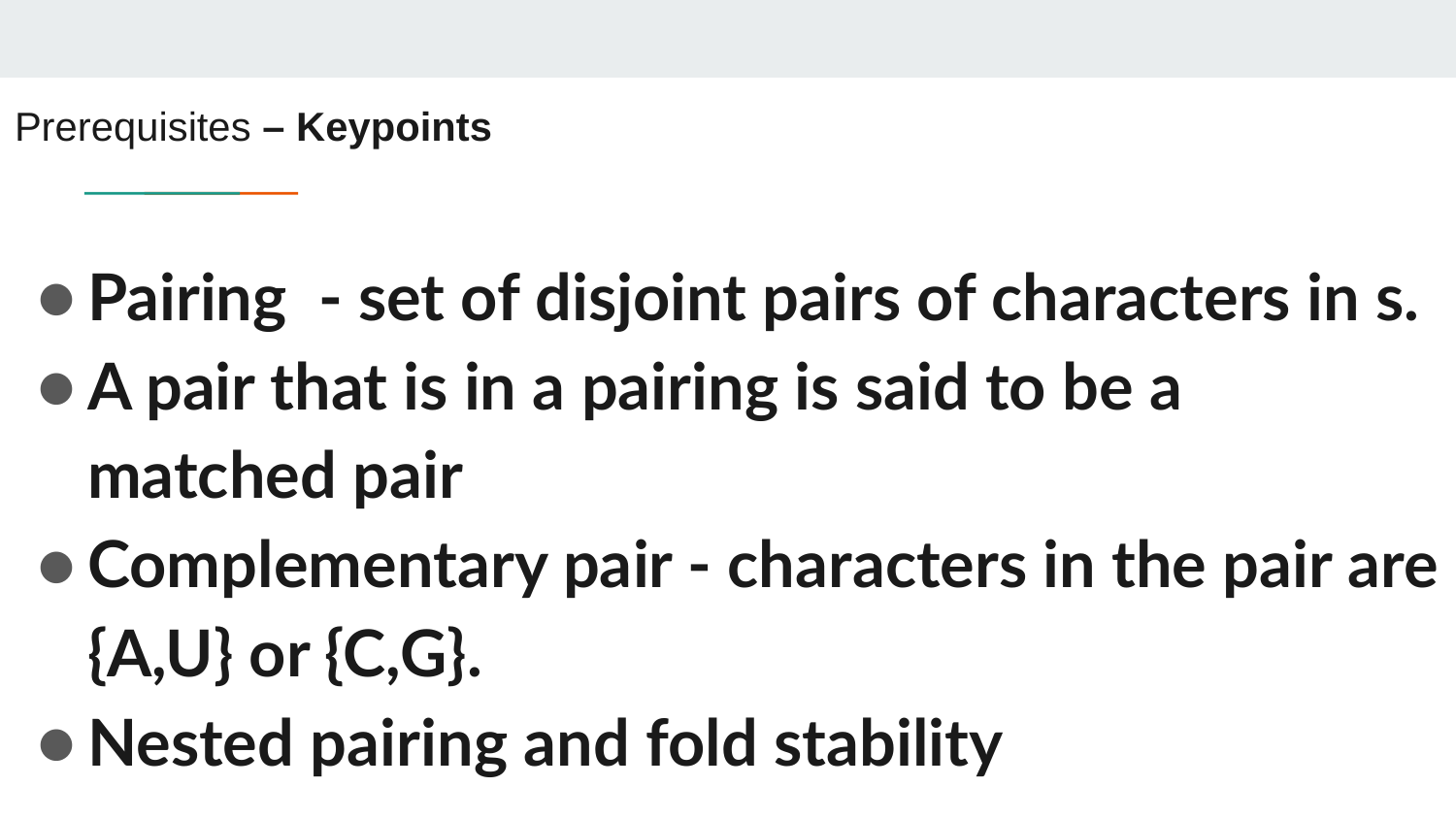

# Prerequisites – Keypoints
Pairing  - set of disjoint pairs of characters in s.
A pair that is in a pairing is said to be a matched pair
Complementary pair - characters in the pair are {A,U} or {C,G}.
Nested pairing and fold stability